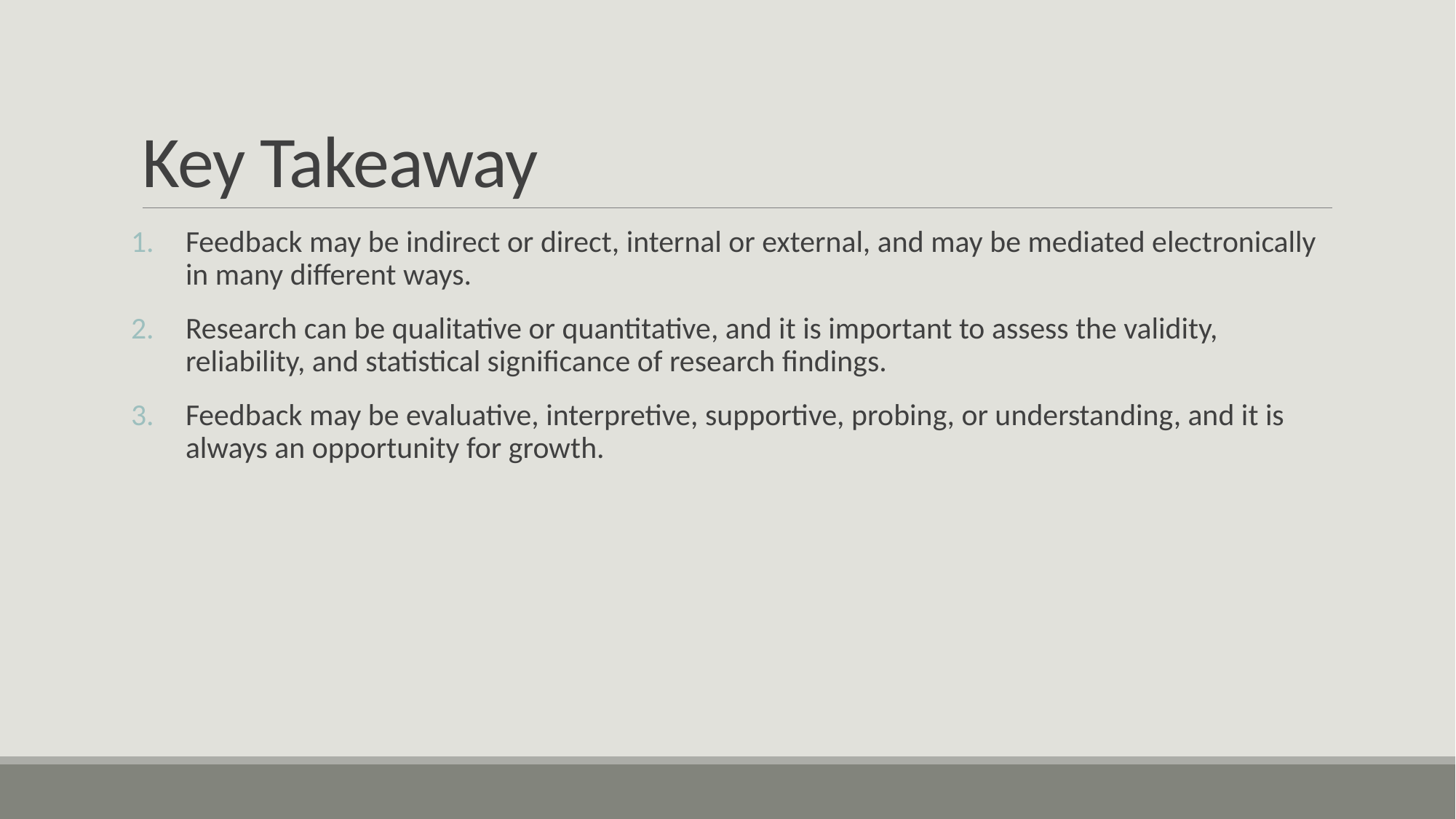

# Key Takeaway
Feedback may be indirect or direct, internal or external, and may be mediated electronically in many different ways.
Research can be qualitative or quantitative, and it is important to assess the validity, reliability, and statistical significance of research findings.
Feedback may be evaluative, interpretive, supportive, probing, or understanding, and it is always an opportunity for growth.